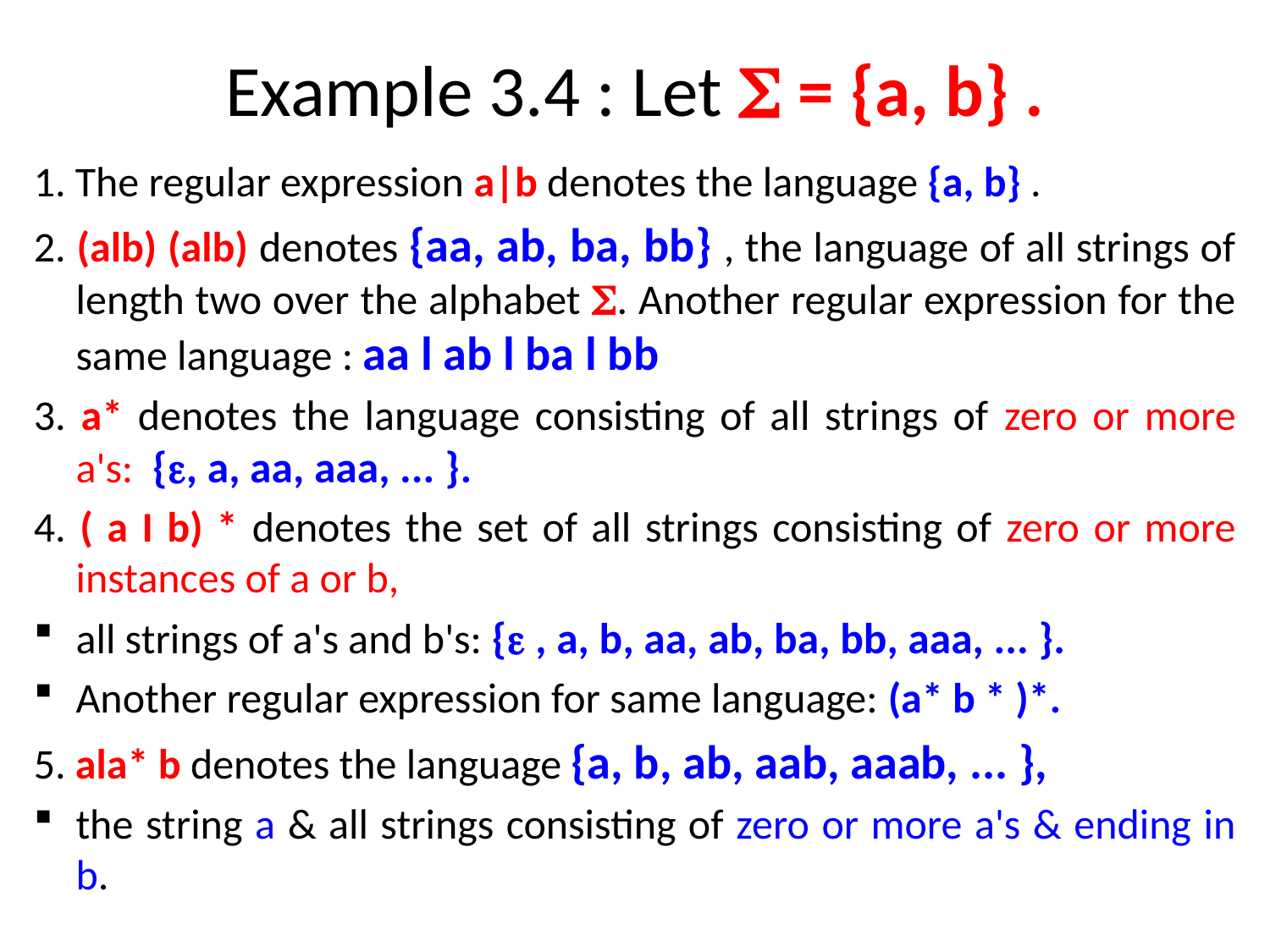

# Example 3.4 : Let Σ = {a, b} .
1. The regular expression a|b denotes the language {a, b} .
2. (alb) (alb) denotes {aa, ab, ba, bb} , the language of all strings of length two over the alphabet Σ. Another regular expression for the same language : aa l ab l ba l bb
3. a* denotes the language consisting of all strings of zero or more a's:  {ε, a, aa, aaa, ... }.
4. ( a I b) * denotes the set of all strings consisting of zero or more instances of a or b,
all strings of a's and b's: {ε , a, b, aa, ab, ba, bb, aaa, ... }.
Another regular expression for same language: (a* b * )*.
5. ala* b denotes the language {a, b, ab, aab, aaab, ... },
the string a & all strings consisting of zero or more a's & ending in b.